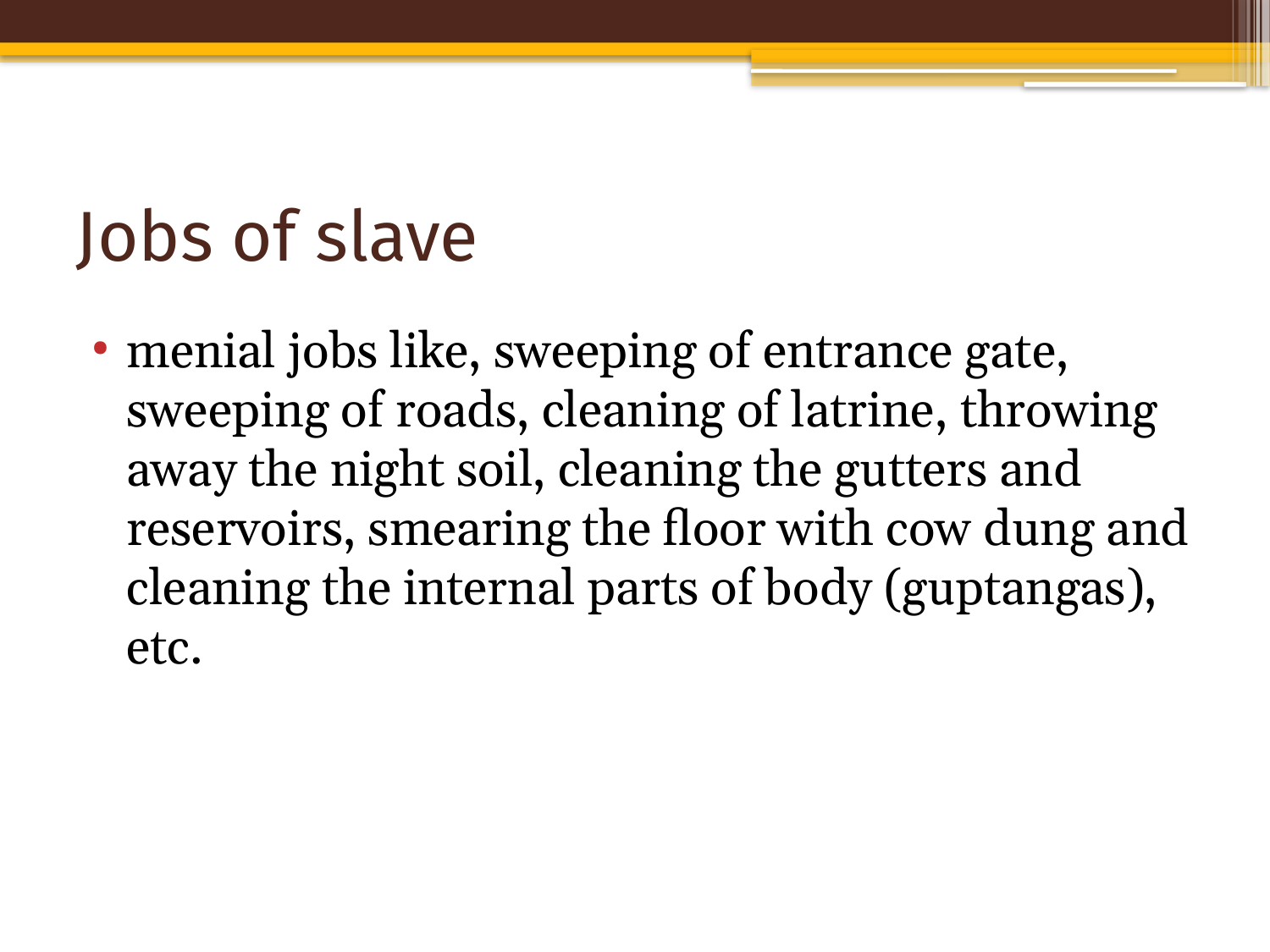

# Jobs of slave
menial jobs like, sweeping of entrance gate, sweeping of roads, cleaning of latrine, throwing away the night soil, cleaning the gutters and reservoirs, smearing the floor with cow dung and cleaning the internal parts of body (guptangas), etc.